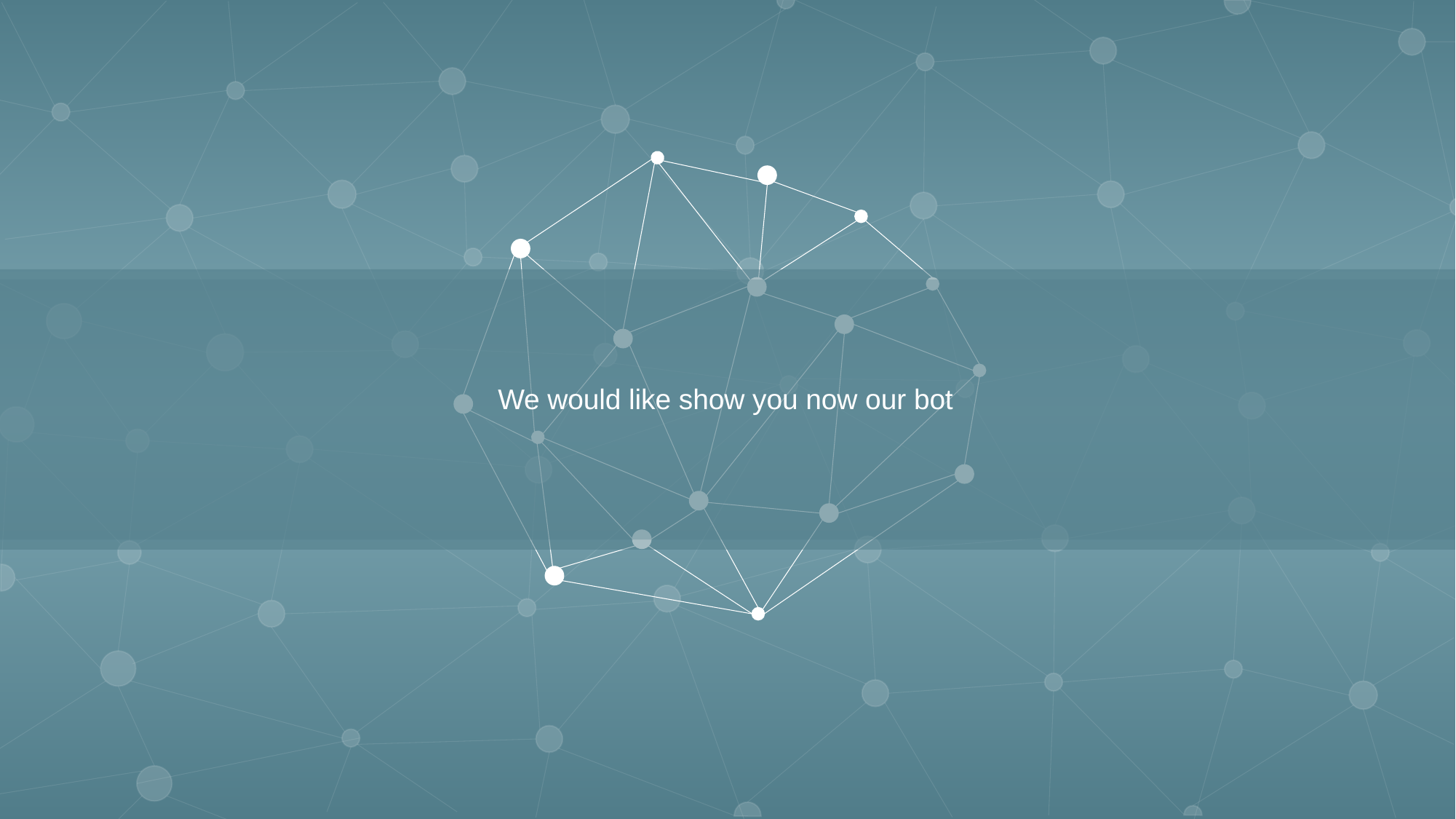

We would like show you now our bot